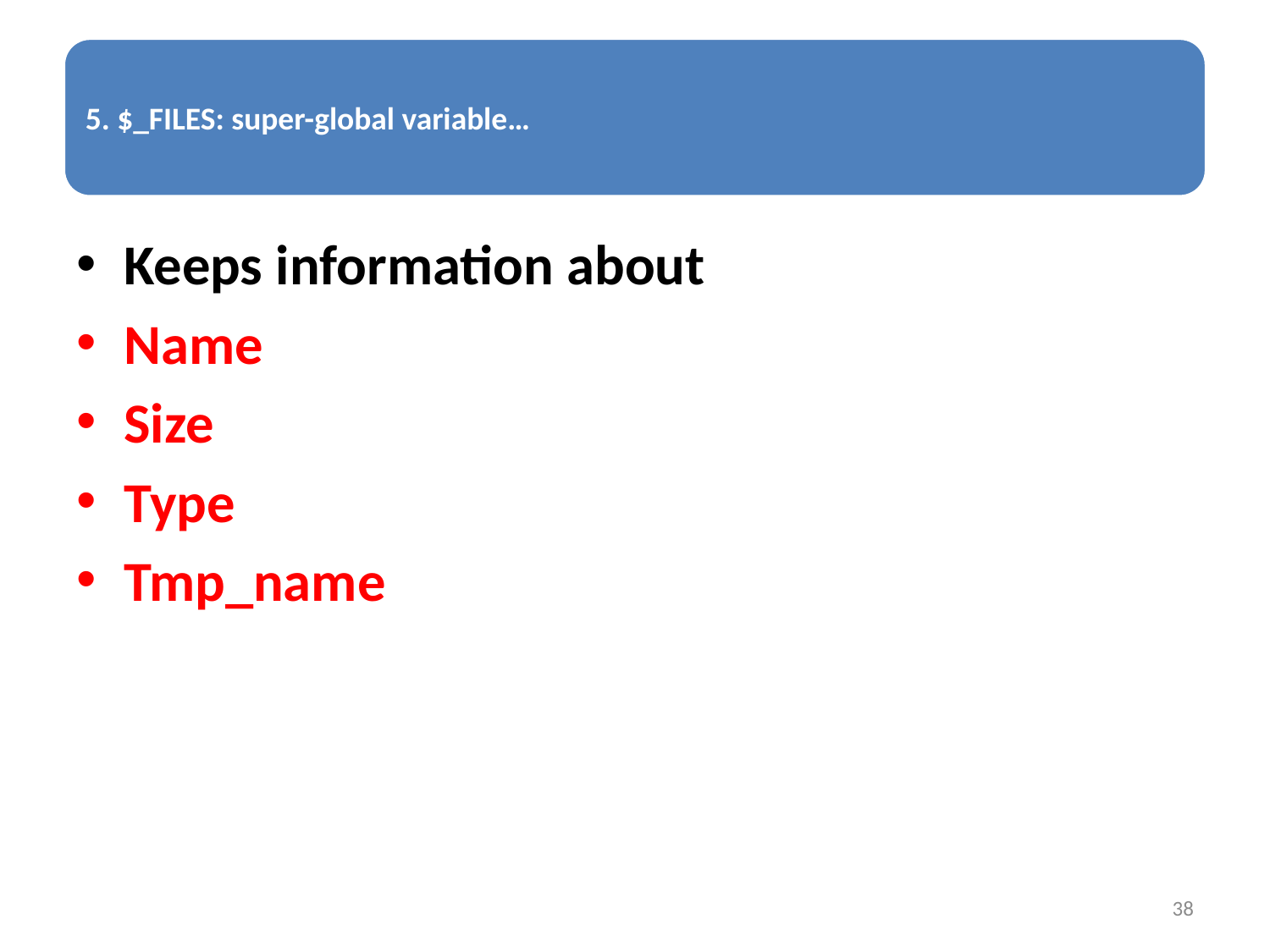

5. $_FILES: super-global variable…
Keeps information about
Name
Size
Type
Tmp_name
38